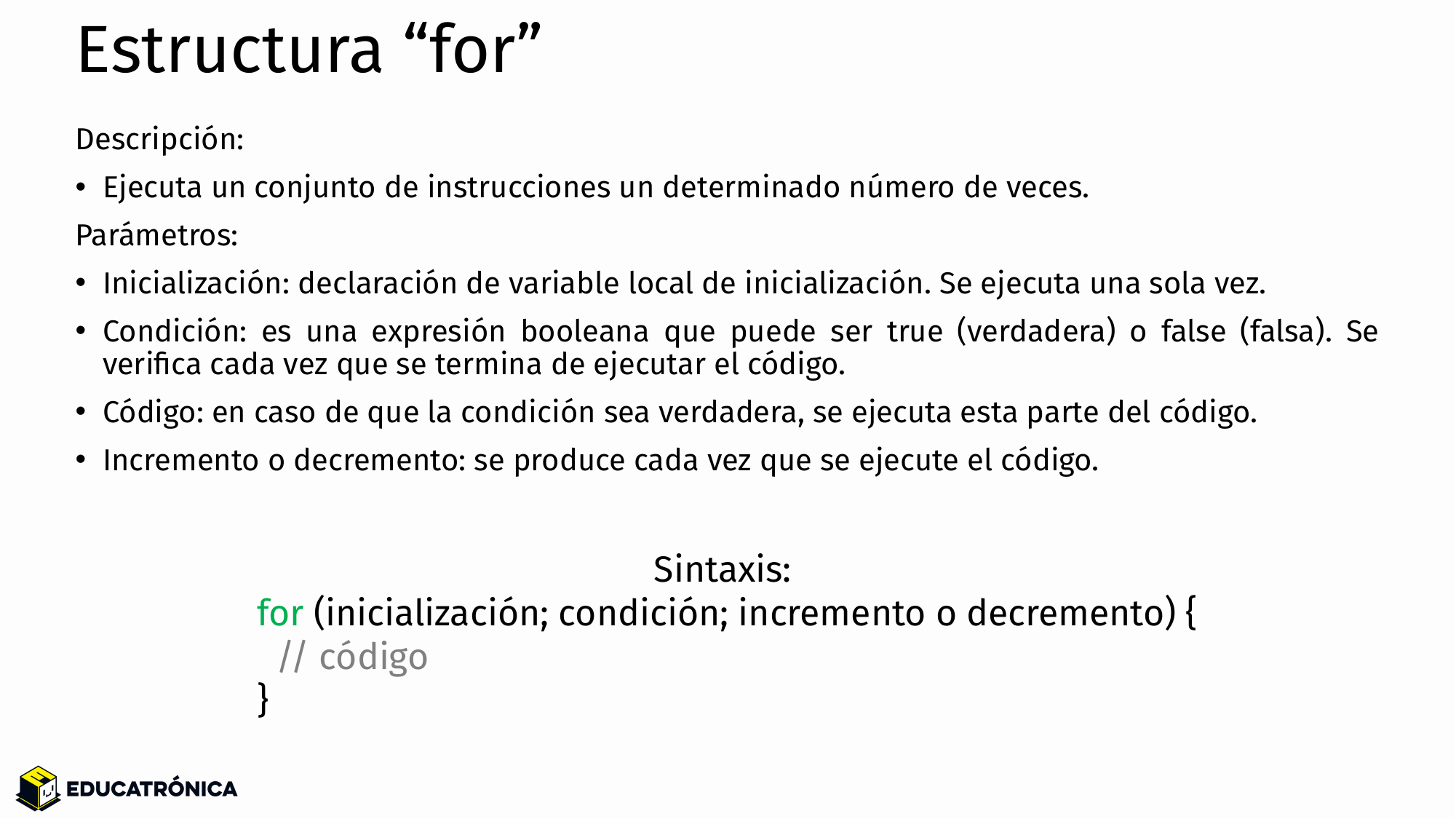

# Estructura “for”
Descripción:
Ejecuta un conjunto de instrucciones un determinado número de veces.
Parámetros:
Inicialización: declaración de variable local de inicialización. Se ejecuta una sola vez.
Condición: es una expresión booleana que puede ser true (verdadera) o false (falsa). Se verifica cada vez que se termina de ejecutar el código.
Código: en caso de que la condición sea verdadera, se ejecuta esta parte del código.
Incremento o decremento: se produce cada vez que se ejecute el código.

Sintaxis:
for (inicialización; condición; incremento o decremento) {
  // código
}